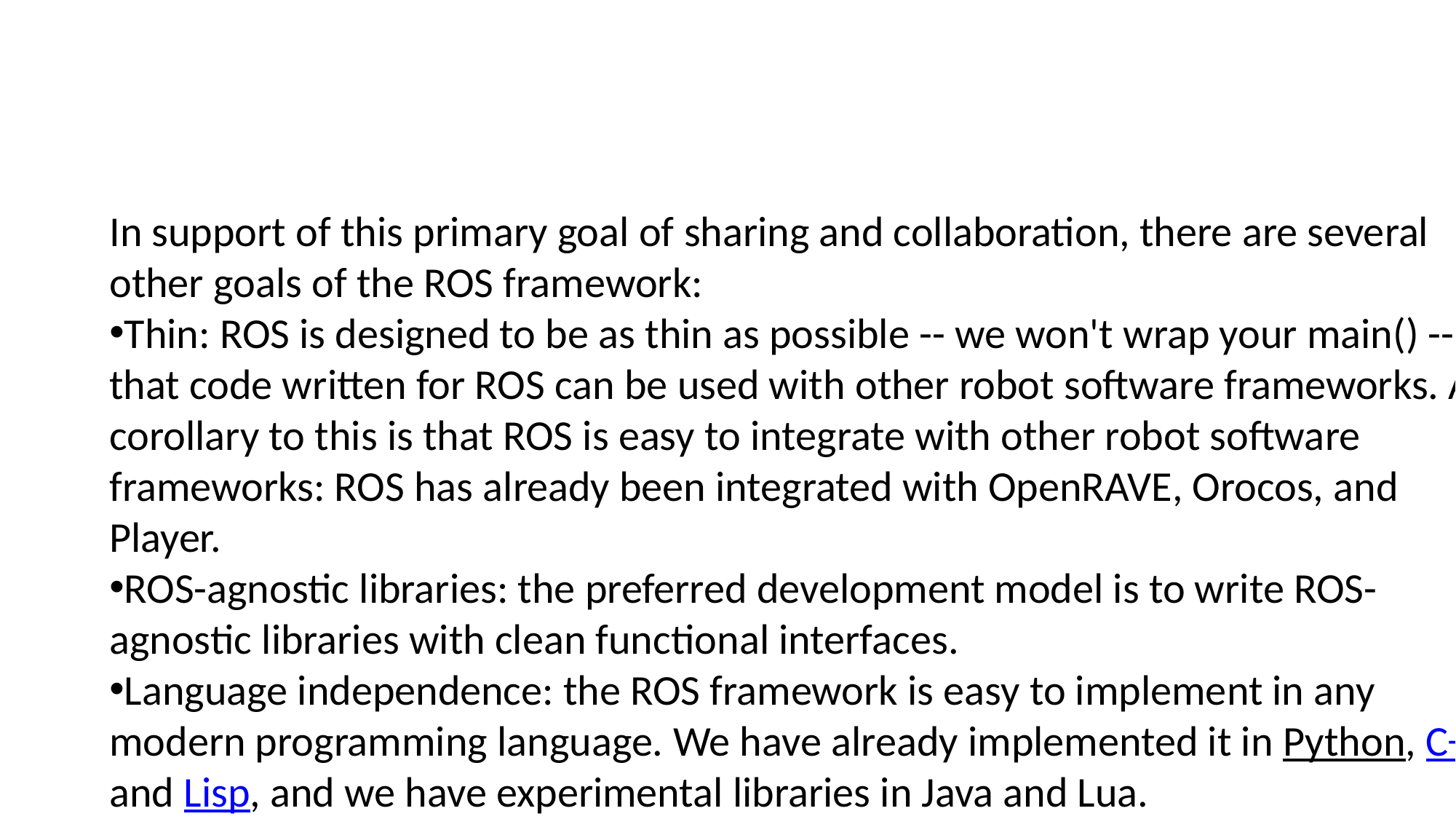

#
In support of this primary goal of sharing and collaboration, there are several other goals of the ROS framework:
Thin: ROS is designed to be as thin as possible -- we won't wrap your main() -- so that code written for ROS can be used with other robot software frameworks. A corollary to this is that ROS is easy to integrate with other robot software frameworks: ROS has already been integrated with OpenRAVE, Orocos, and Player.
ROS-agnostic libraries: the preferred development model is to write ROS-agnostic libraries with clean functional interfaces.
Language independence: the ROS framework is easy to implement in any modern programming language. We have already implemented it in Python, C++, and Lisp, and we have experimental libraries in Java and Lua.
Easy testing: ROS has a builtin unit/integration test framework called rostest that makes it easy to bring up and tear down test fixtures.
Scaling: ROS is appropriate for large runtime systems and for large development processes.